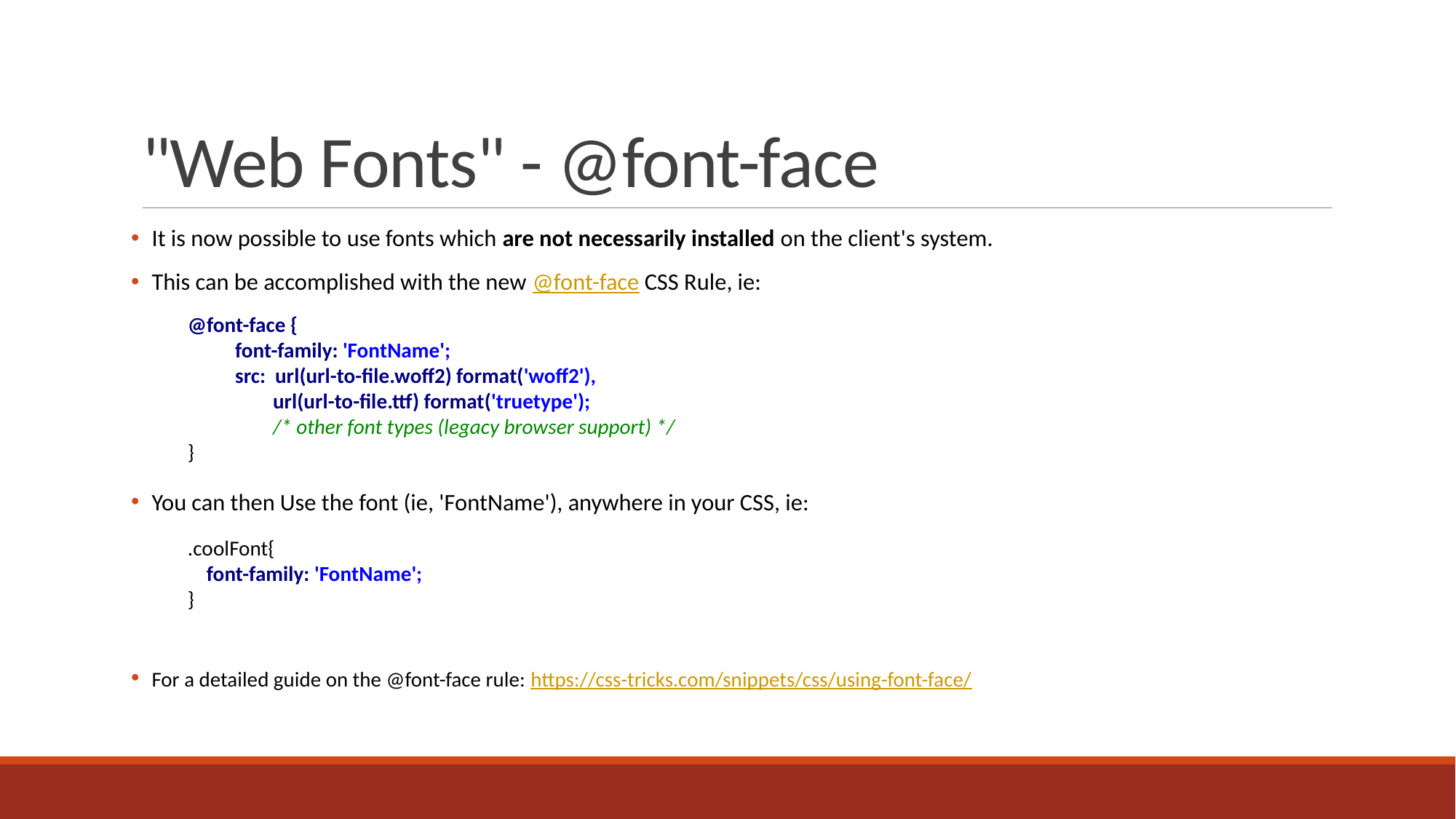

# "Web Fonts" - @font-face
  It is now possible to use fonts which are not necessarily installed on the client's system.
  This can be accomplished with the new @font-face CSS Rule, ie:

  You can then Use the font (ie, 'FontName'), anywhere in your CSS, ie:

  For a detailed guide on the @font-face rule: https://css-tricks.com/snippets/css/using-font-face/
@font-face {
          font-family: 'FontName';
          src:  url(url-to-file.woff2) format('woff2'),
                  url(url-to-file.ttf) format('truetype');
                  /* other font types (legacy browser support) */
}
.coolFont{
    font-family: 'FontName';
}